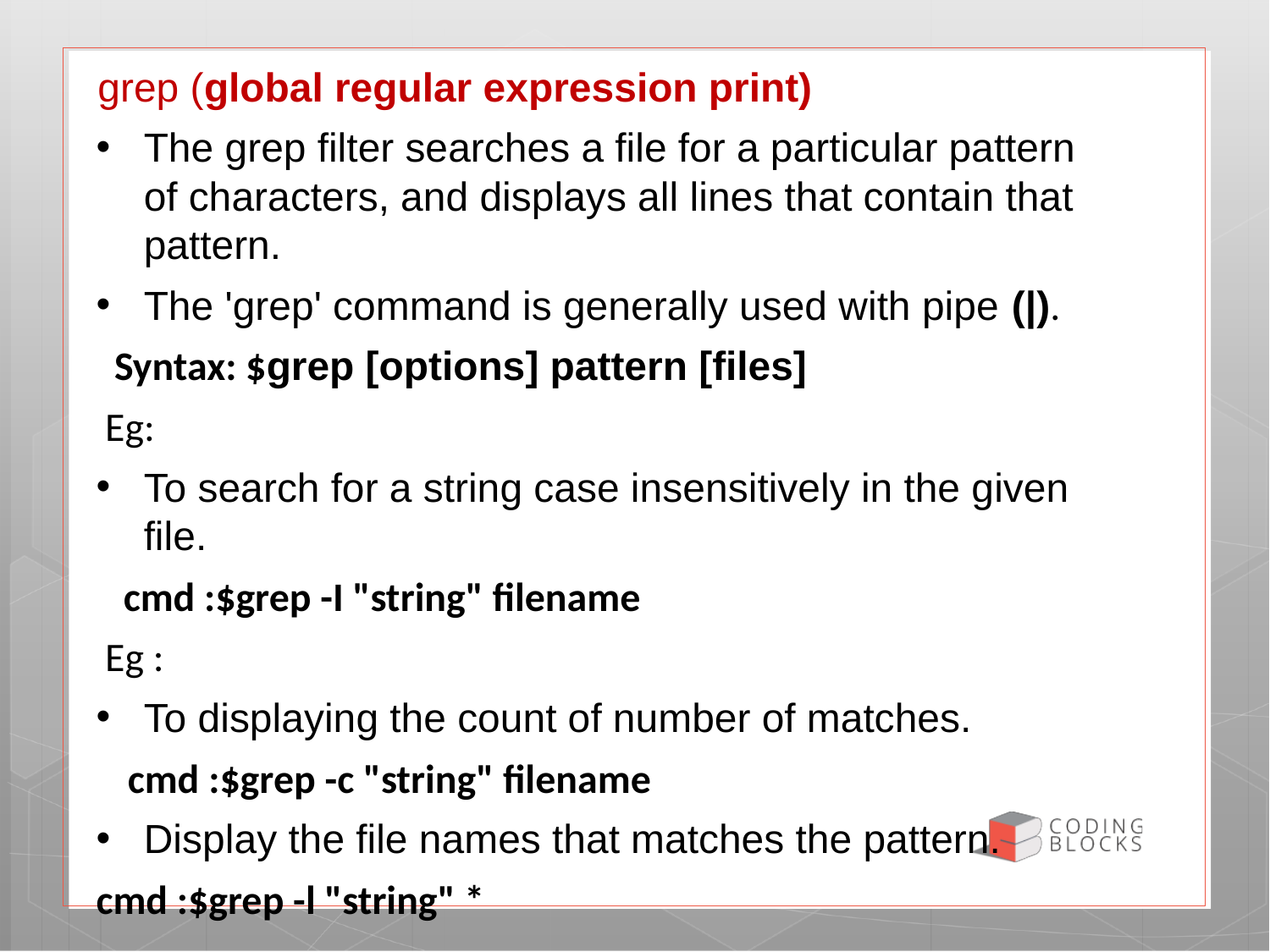

grep (global regular expression print)
The grep filter searches a file for a particular pattern of characters, and displays all lines that contain that pattern.
The 'grep' command is generally used with pipe (|).
  Syntax: $grep [options] pattern [files]
 Eg:
To search for a string case insensitively in the given file.
   cmd :$grep -I "string" filename
 Eg :
To displaying the count of number of matches.
   cmd :$grep -c "string" filename
Display the file names that matches the pattern.
cmd :$grep -l "string" *